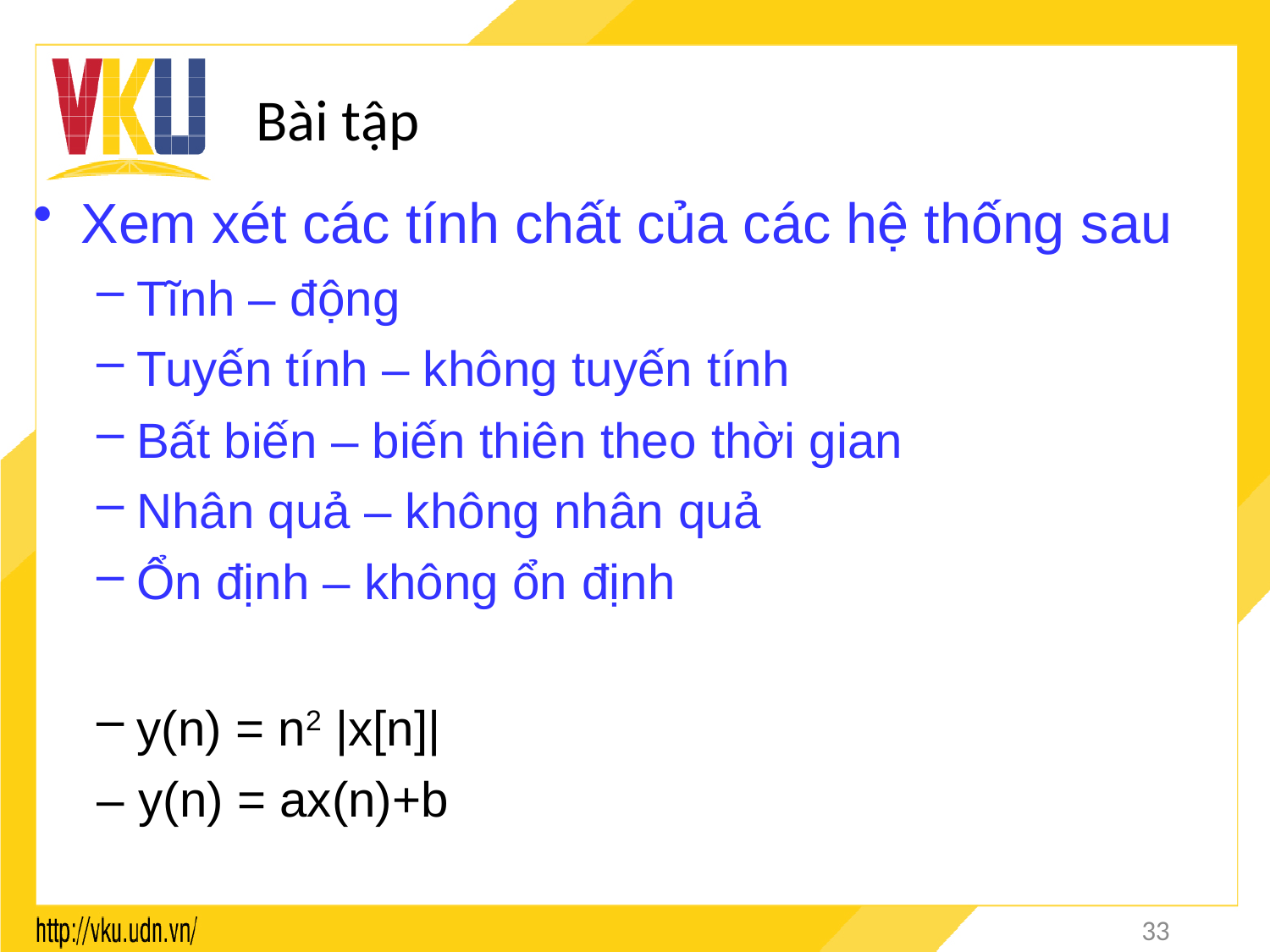

# Bài tập
Xem xét các tính chất của các hệ thống sau
Tĩnh – động
Tuyến tính – không tuyến tính
Bất biến – biến thiên theo thời gian
Nhân quả – không nhân quả
Ổn định – không ổn định

y(n) = n2 |x[n]|
– y(n) = ax(n)+b
33